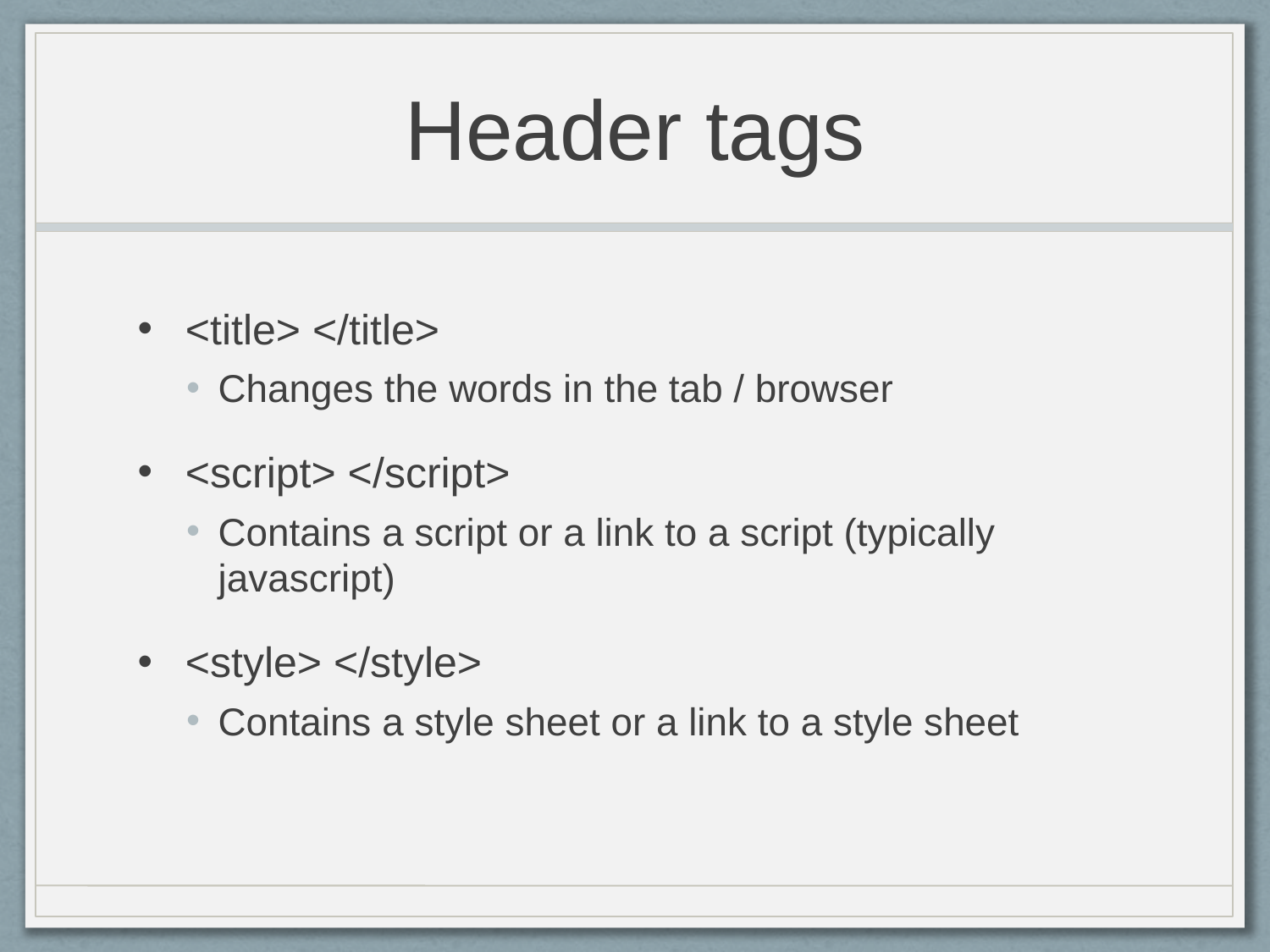

# Header tags
<title> </title>
Changes the words in the tab / browser
<script> </script>
Contains a script or a link to a script (typically javascript)
<style> </style>
Contains a style sheet or a link to a style sheet